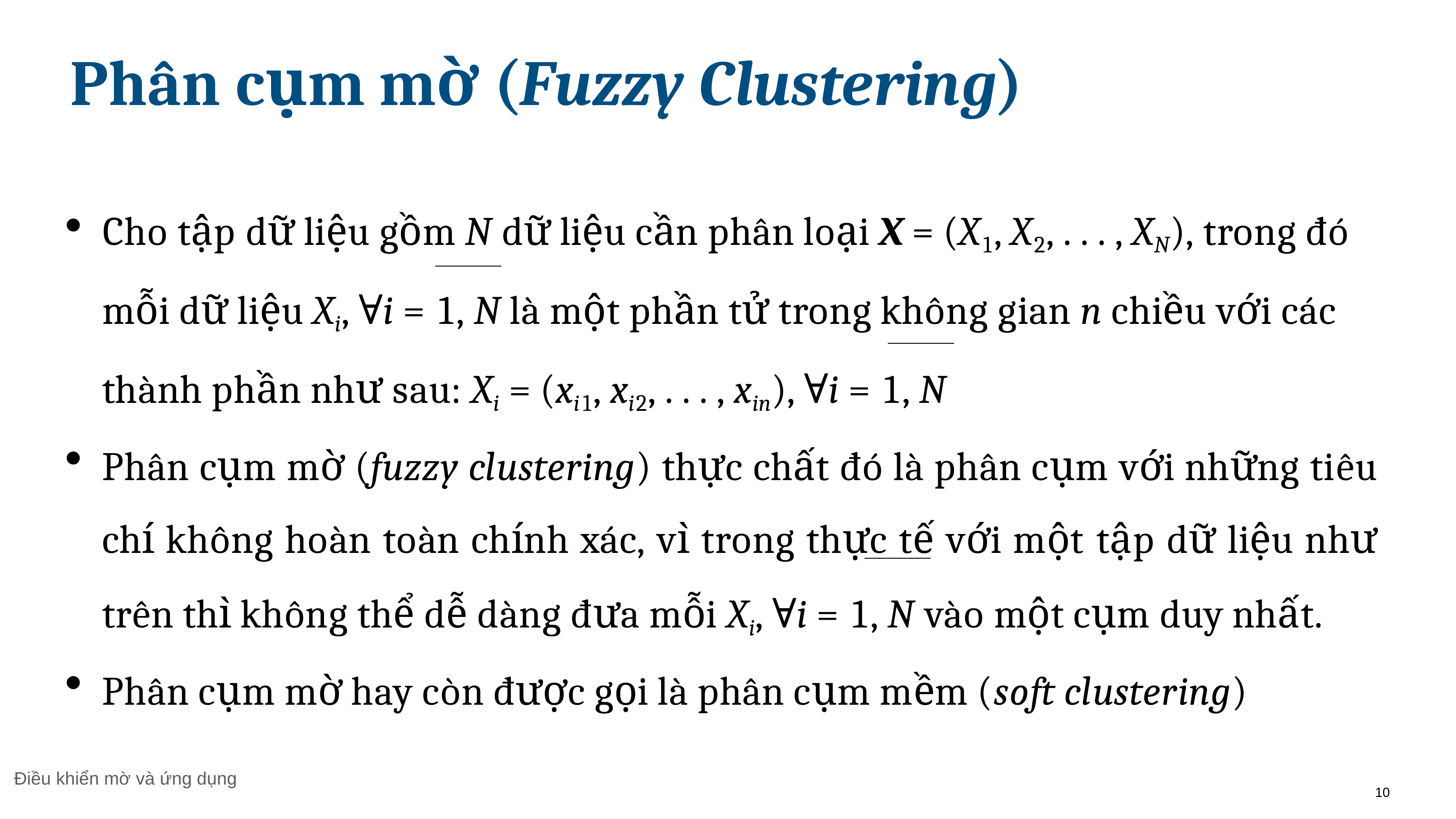

# Phân cụm mờ (Fuzzy Clustering)
Cho tập dữ liệu gồm N dữ liệu cần phân loại X = (X1, X2, . . . , XN), trong đó mỗi dữ liệu Xi, ∀i = 1, N là một phần tử trong không gian n chiều với các thành phần như sau: Xi = (xi1, xi2, . . . , xin), ∀i = 1, N
Phân cụm mờ (fuzzy clustering) thực chất đó là phân cụm với những tiêu chı́ không hoàn toàn chı́nh xác, vı̀ trong thực tế với một tập dữ liệu như trên thı̀ không thể dễ dàng đưa mỗi Xi, ∀i = 1, N vào một cụm duy nhất.
Phân cụm mờ hay còn được gọi là phân cụm mềm (soft clustering)
Điều khiển mờ và ứng dụng
10